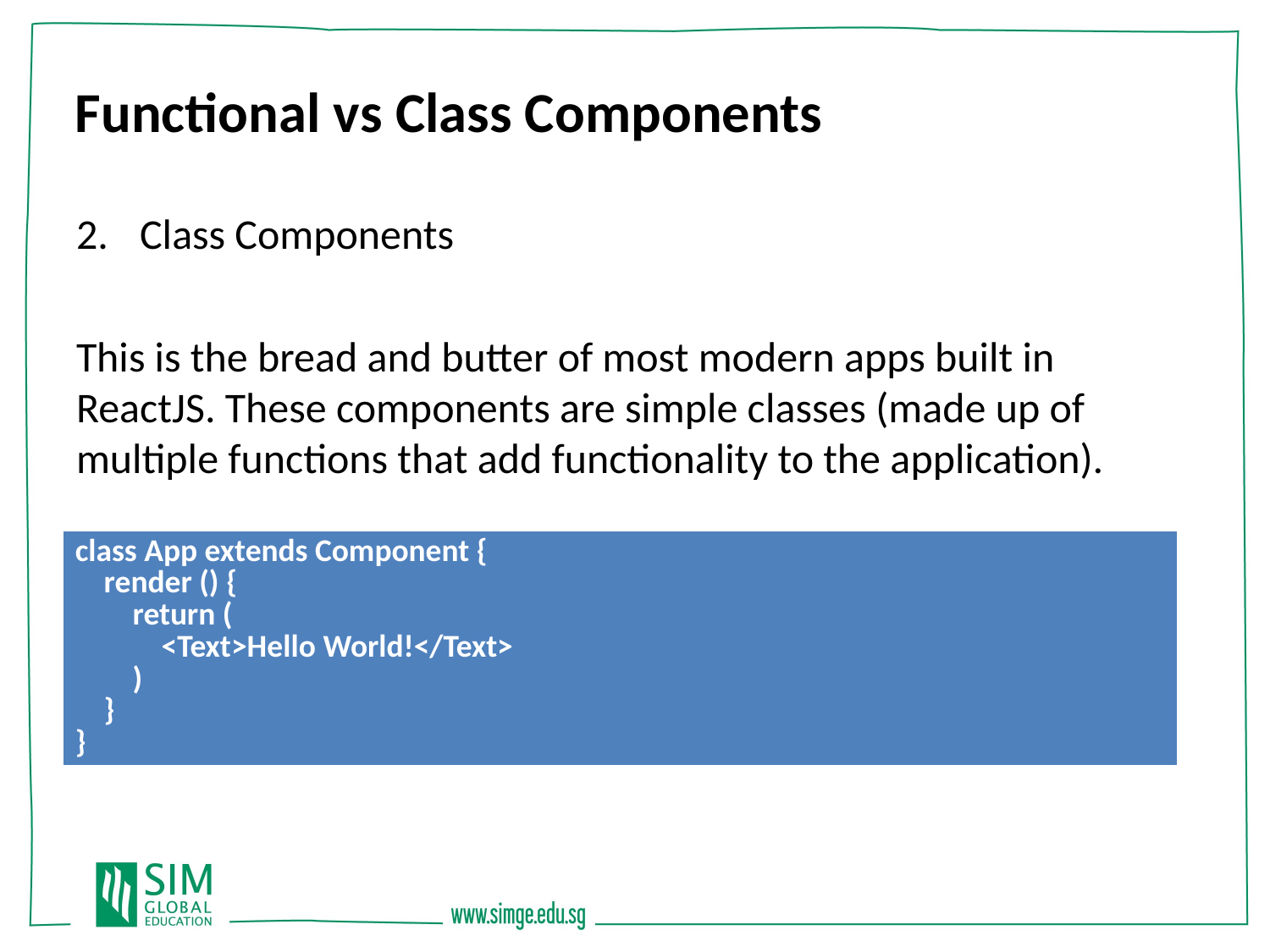

Functional vs Class Components
Class Components

This is the bread and butter of most modern apps built in ReactJS. These components are simple classes (made up of multiple functions that add functionality to the application).
| class App extends Component { render () { return ( <Text>Hello World!</Text> ) } } |
| --- |